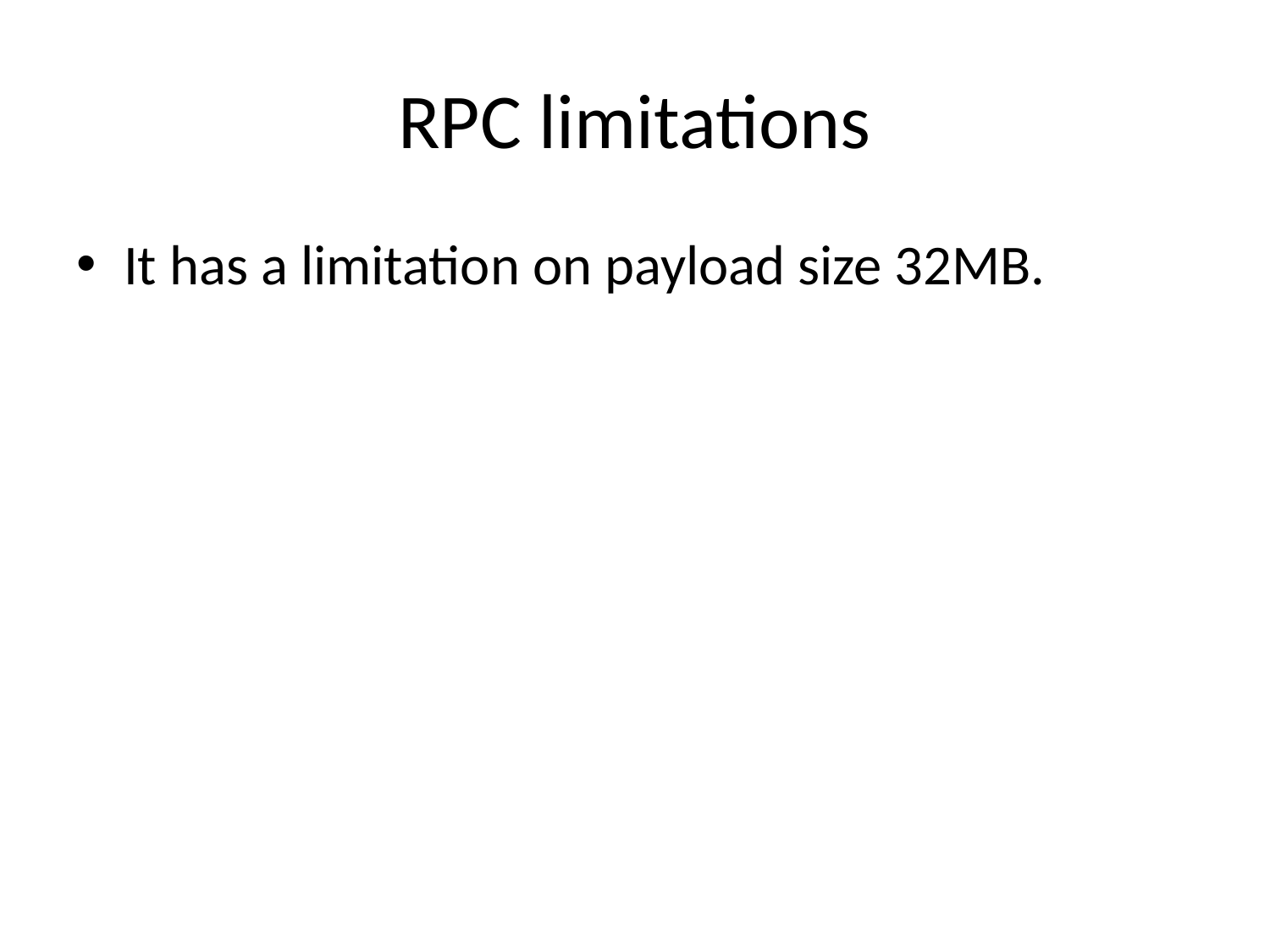

# RPC limitations
It has a limitation on payload size 32MB.